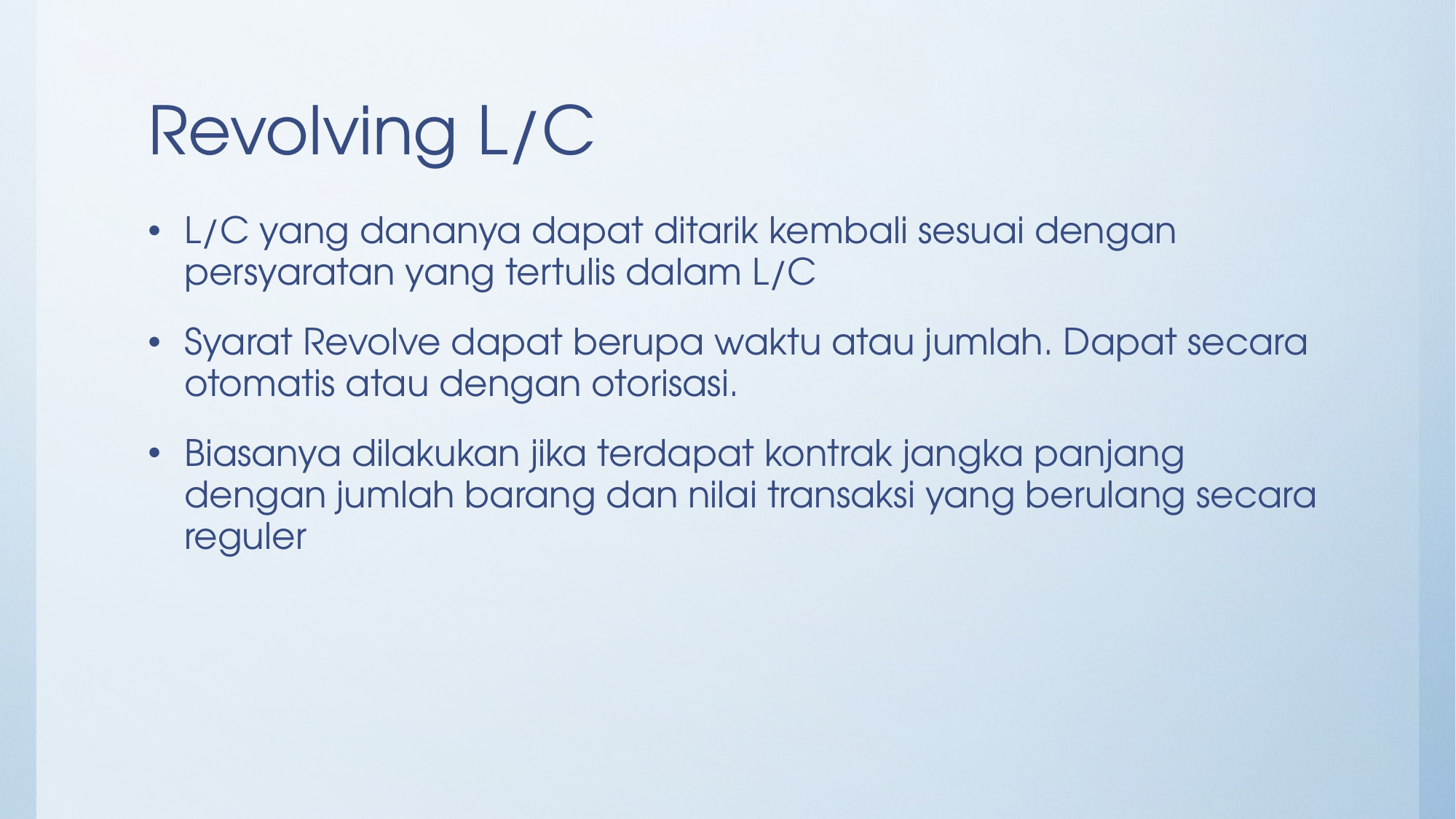

# Revolving L/C
L/C yang dananya dapat ditarik kembali sesuai dengan persyaratan yang tertulis dalam L/C
Syarat Revolve dapat berupa waktu atau jumlah. Dapat secara otomatis atau dengan otorisasi.
Biasanya dilakukan jika terdapat kontrak jangka panjang dengan jumlah barang dan nilai transaksi yang berulang secara reguler